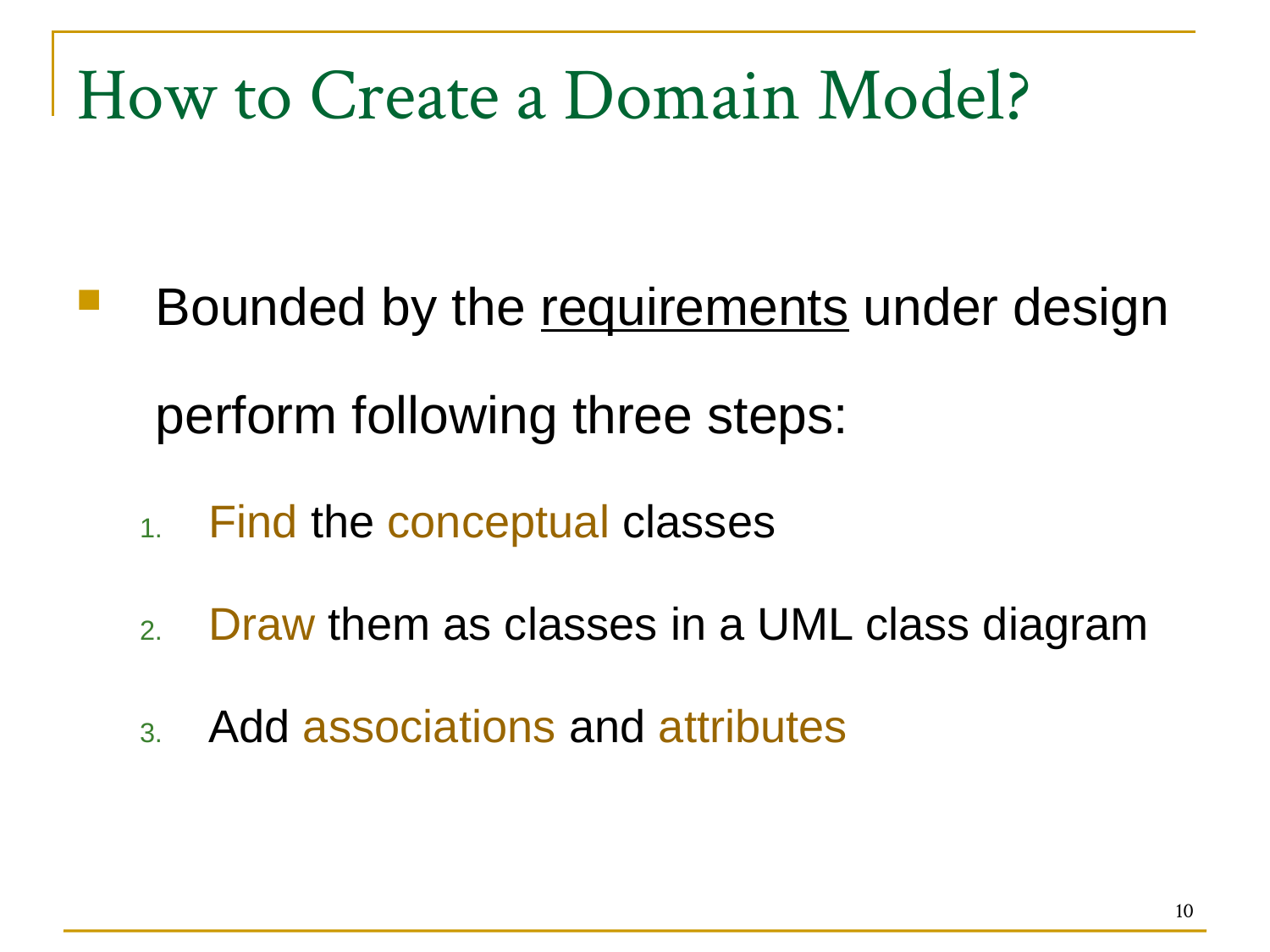

# How to Create a Domain Model?
Bounded by the requirements under design perform following three steps:
Find the conceptual classes
Draw them as classes in a UML class diagram
Add associations and attributes
10